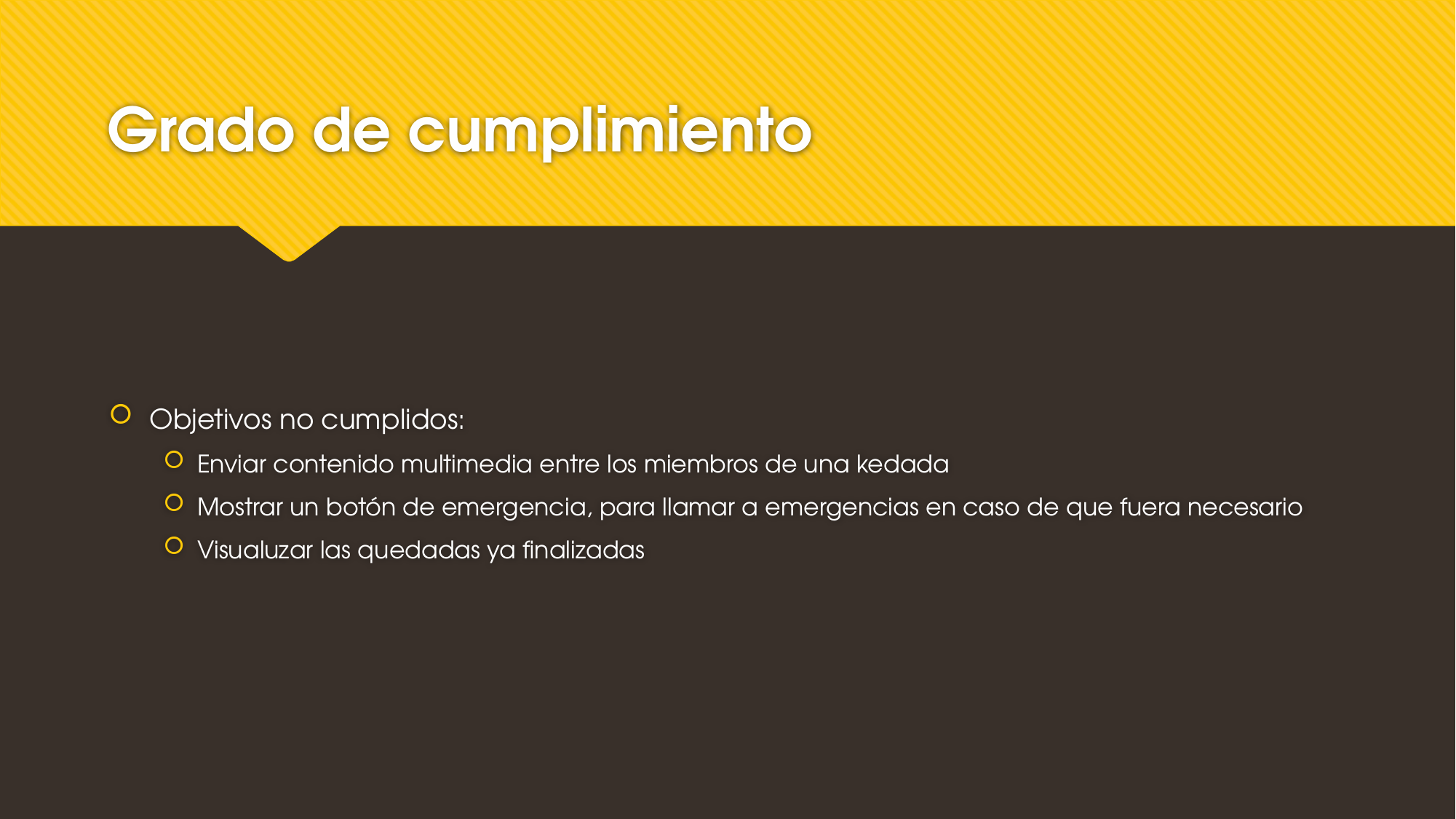

# Grado de cumplimiento
Objetivos no cumplidos:
Enviar contenido multimedia entre los miembros de una kedada
Mostrar un botón de emergencia, para llamar a emergencias en caso de que fuera necesario
Visualuzar las quedadas ya finalizadas